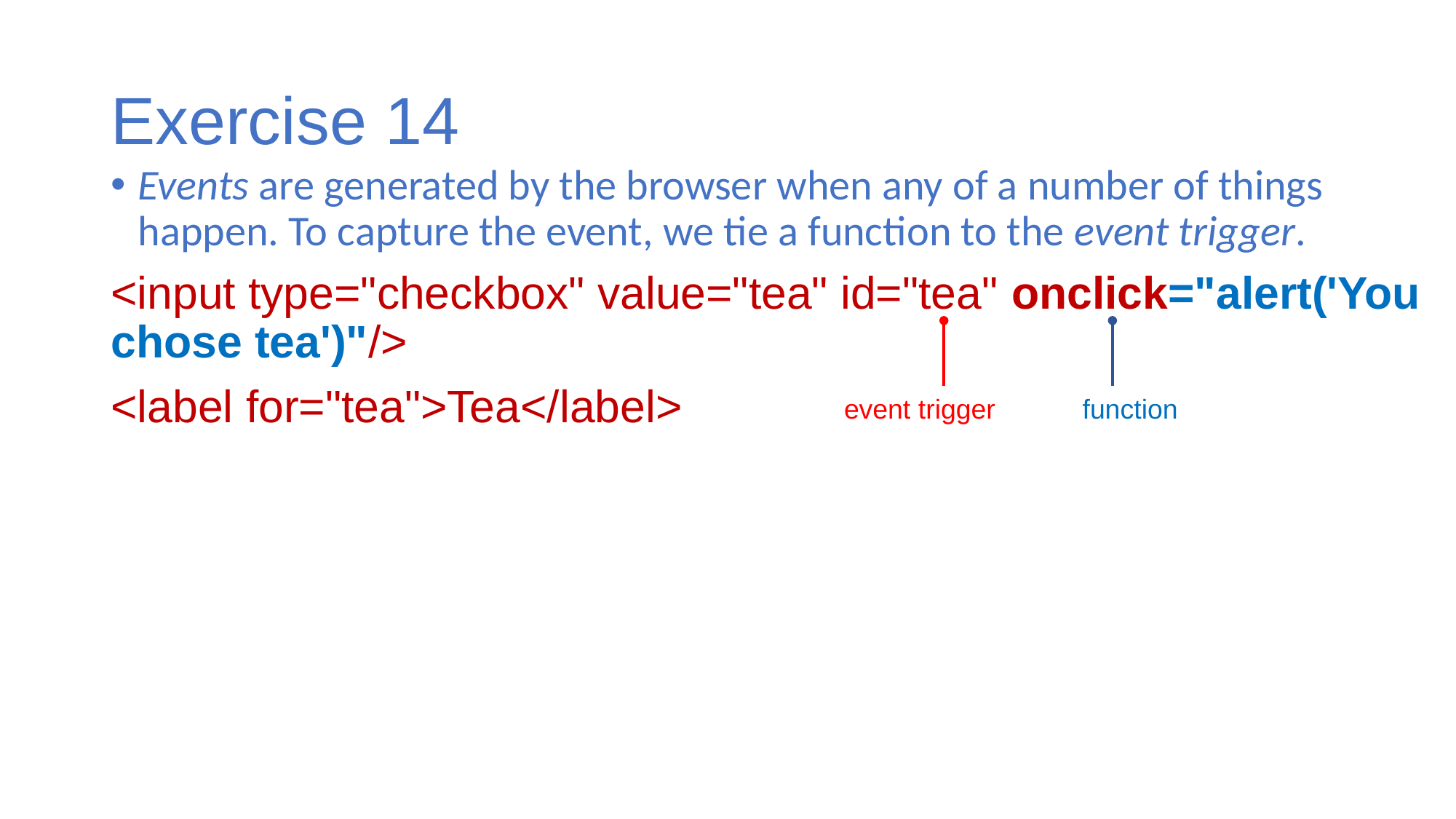

# Exercise 14
Events are generated by the browser when any of a number of things happen. To capture the event, we tie a function to the event trigger.
<input type="checkbox" value="tea" id="tea" onclick="alert('You chose tea')"/>
<label for="tea">Tea</label>

event trigger
function